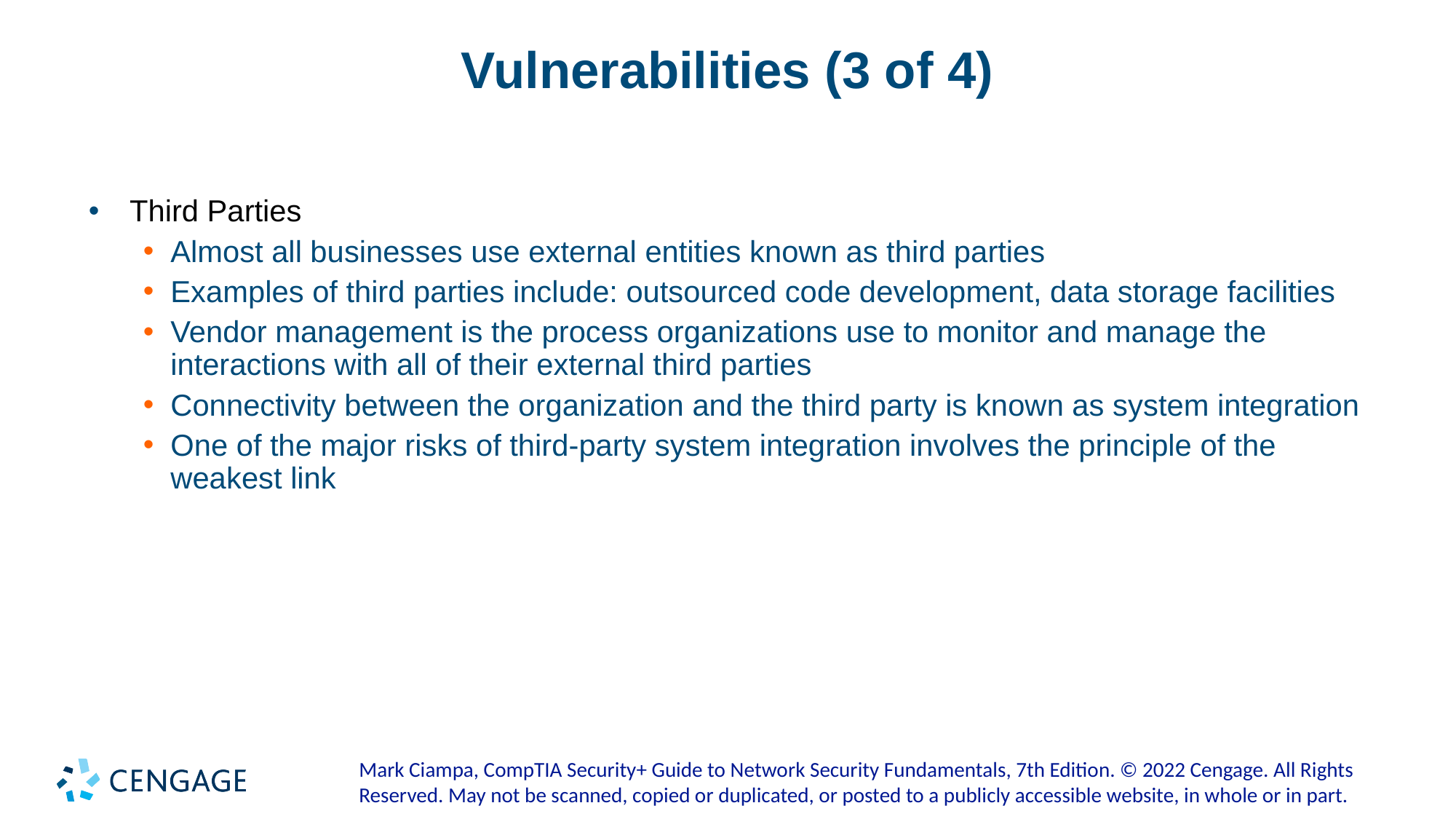

# Vulnerabilities (3 of 4)
Third Parties
Almost all businesses use external entities known as third parties
Examples of third parties include: outsourced code development, data storage facilities
Vendor management is the process organizations use to monitor and manage the interactions with all of their external third parties
Connectivity between the organization and the third party is known as system integration
One of the major risks of third-party system integration involves the principle of the weakest link